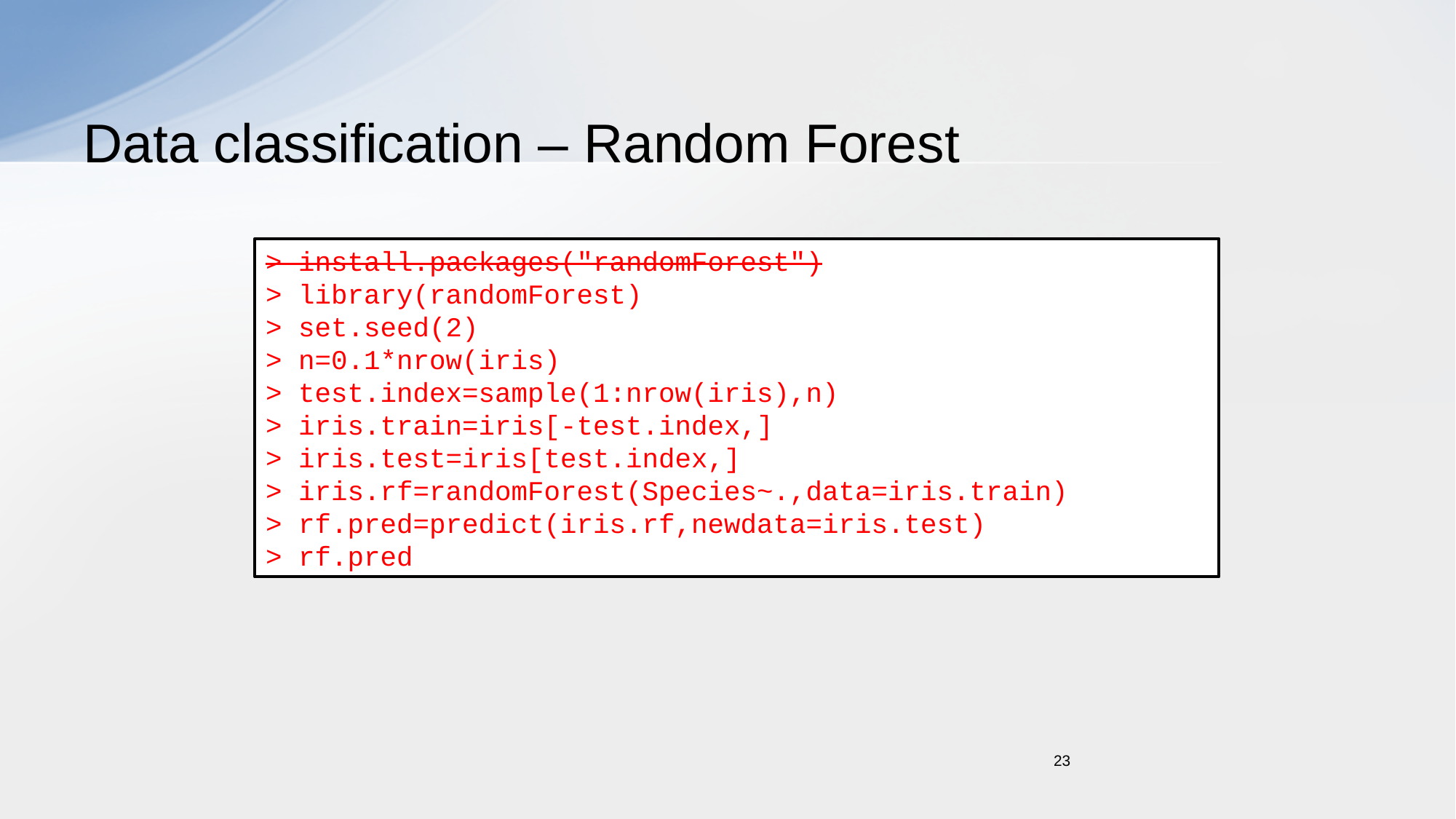

# Data classification – Random Forest

> install.packages("randomForest")
> library(randomForest)
> set.seed(2)
> n=0.1*nrow(iris)
> test.index=sample(1:nrow(iris),n)
> iris.train=iris[-test.index,]
> iris.test=iris[test.index,]
> iris.rf=randomForest(Species~.,data=iris.train)
> rf.pred=predict(iris.rf,newdata=iris.test)
> rf.pred
23